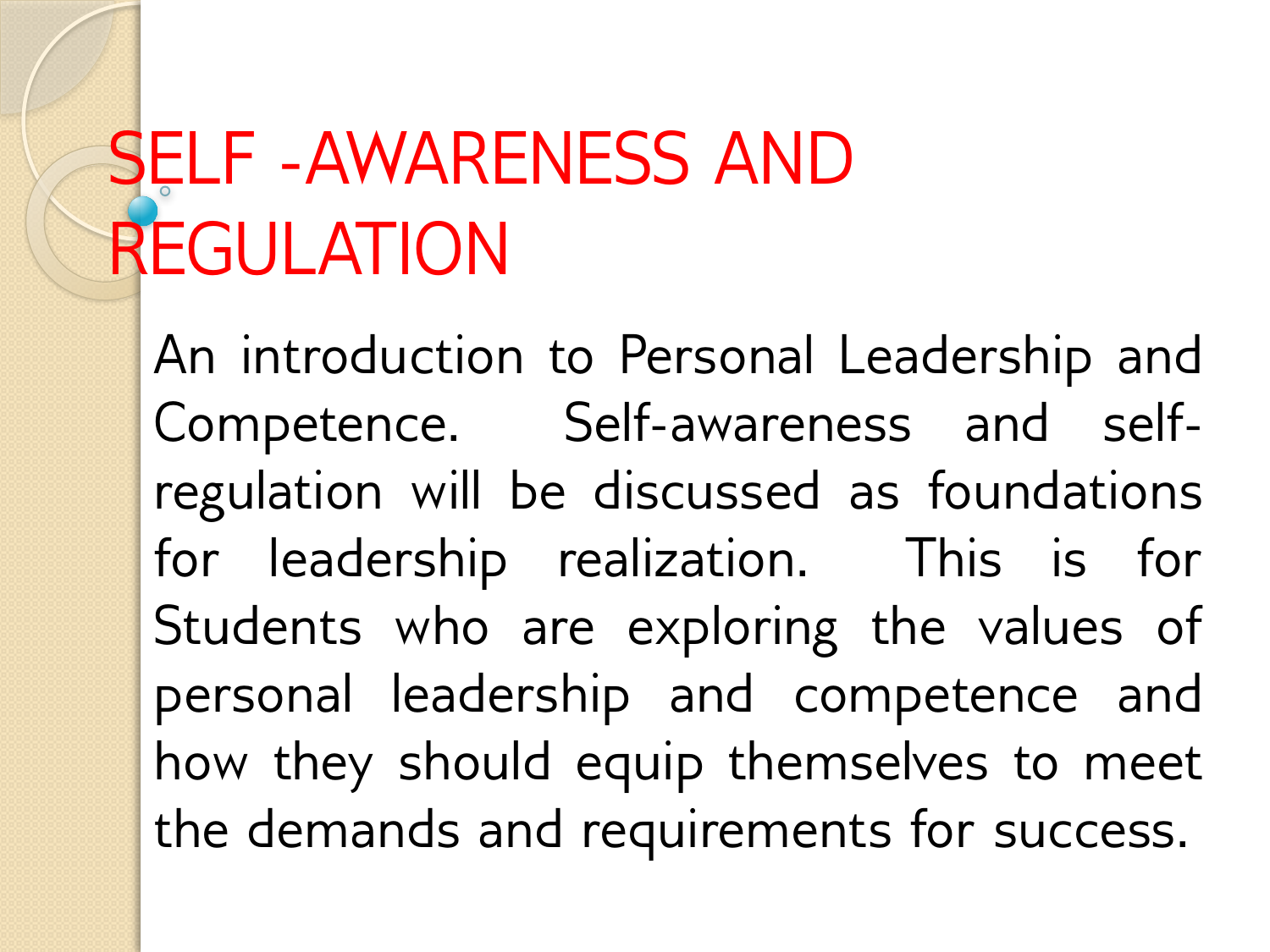

# SELF -AWARENESS AND REGULATION
An introduction to Personal Leadership and Competence.  Self-awareness and self-regulation will be discussed as foundations for leadership realization.  This is for Students who are exploring the values of personal leadership and competence and how they should equip themselves to meet the demands and requirements for success.